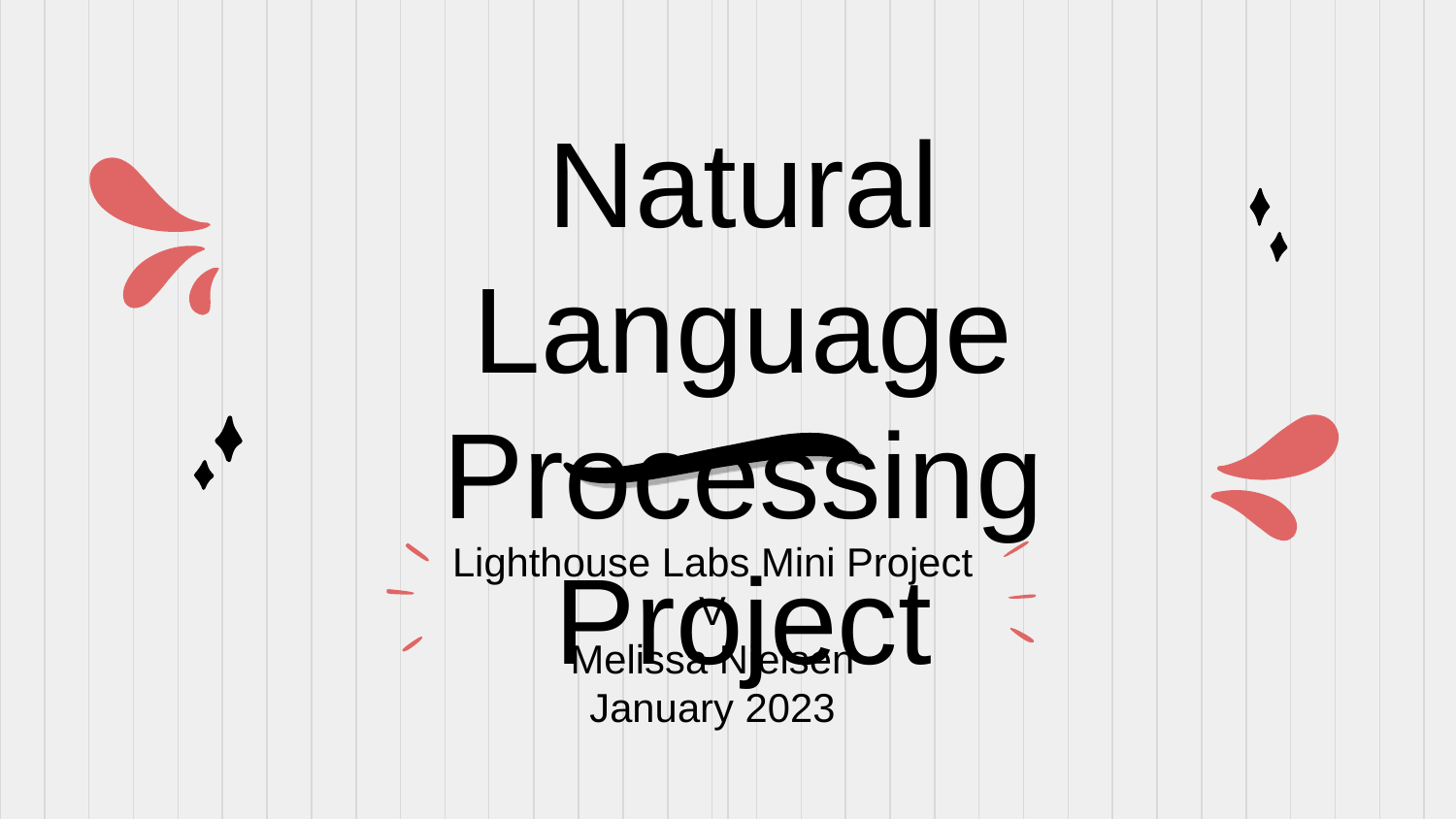

Natural Language Processing Project

Lighthouse Labs Mini Project V
Melissa Nielsen
January 2023